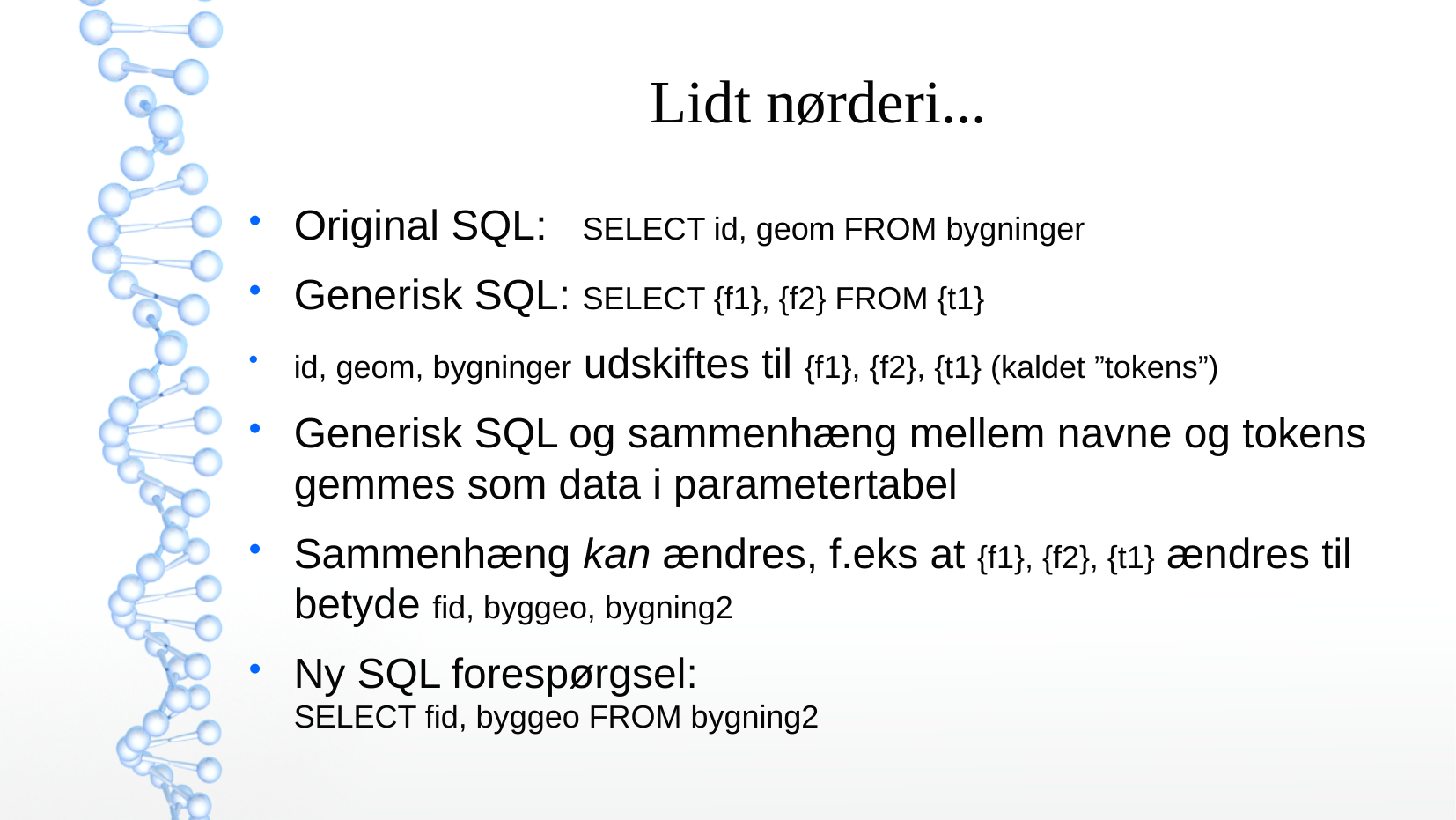

Lidt nørderi...
Original SQL:   SELECT id, geom FROM bygninger
Generisk SQL: SELECT {f1}, {f2} FROM {t1}
id, geom, bygninger udskiftes til {f1}, {f2}, {t1} (kaldet ”tokens”)
Generisk SQL og sammenhæng mellem navne og tokens gemmes som data i parametertabel
Sammenhæng kan ændres, f.eks at {f1}, {f2}, {t1} ændres til betyde fid, byggeo, bygning2
Ny SQL forespørgsel:
SELECT fid, byggeo FROM bygning2